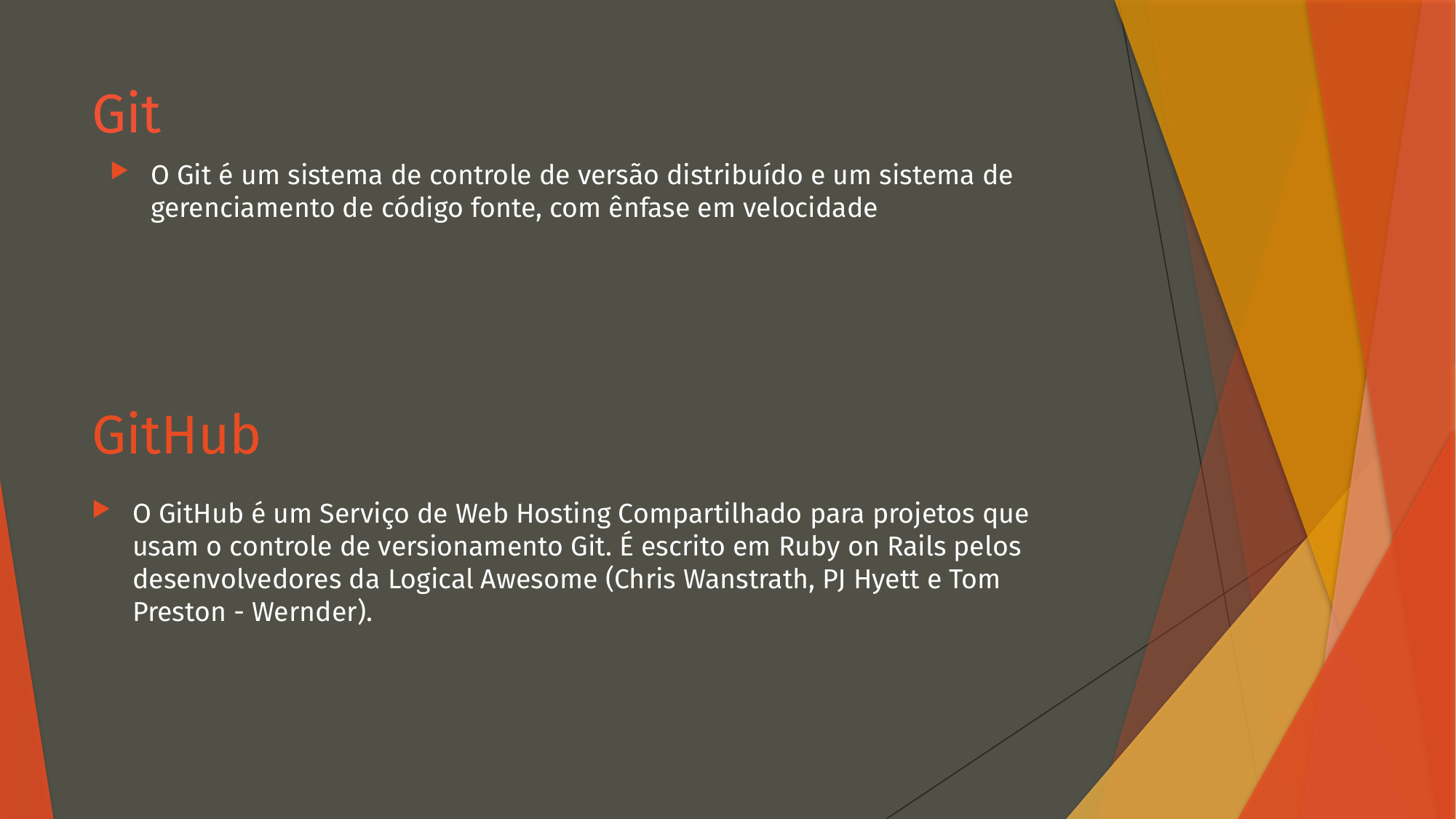

# Git
O Git é um sistema de controle de versão distribuído e um sistema de gerenciamento de código fonte, com ênfase em velocidade
GitHub
O GitHub é um Serviço de Web Hosting Compartilhado para projetos que usam o controle de versionamento Git. É escrito em Ruby on Rails pelos desenvolvedores da Logical Awesome (Chris Wanstrath, PJ Hyett e Tom Preston - Wernder).